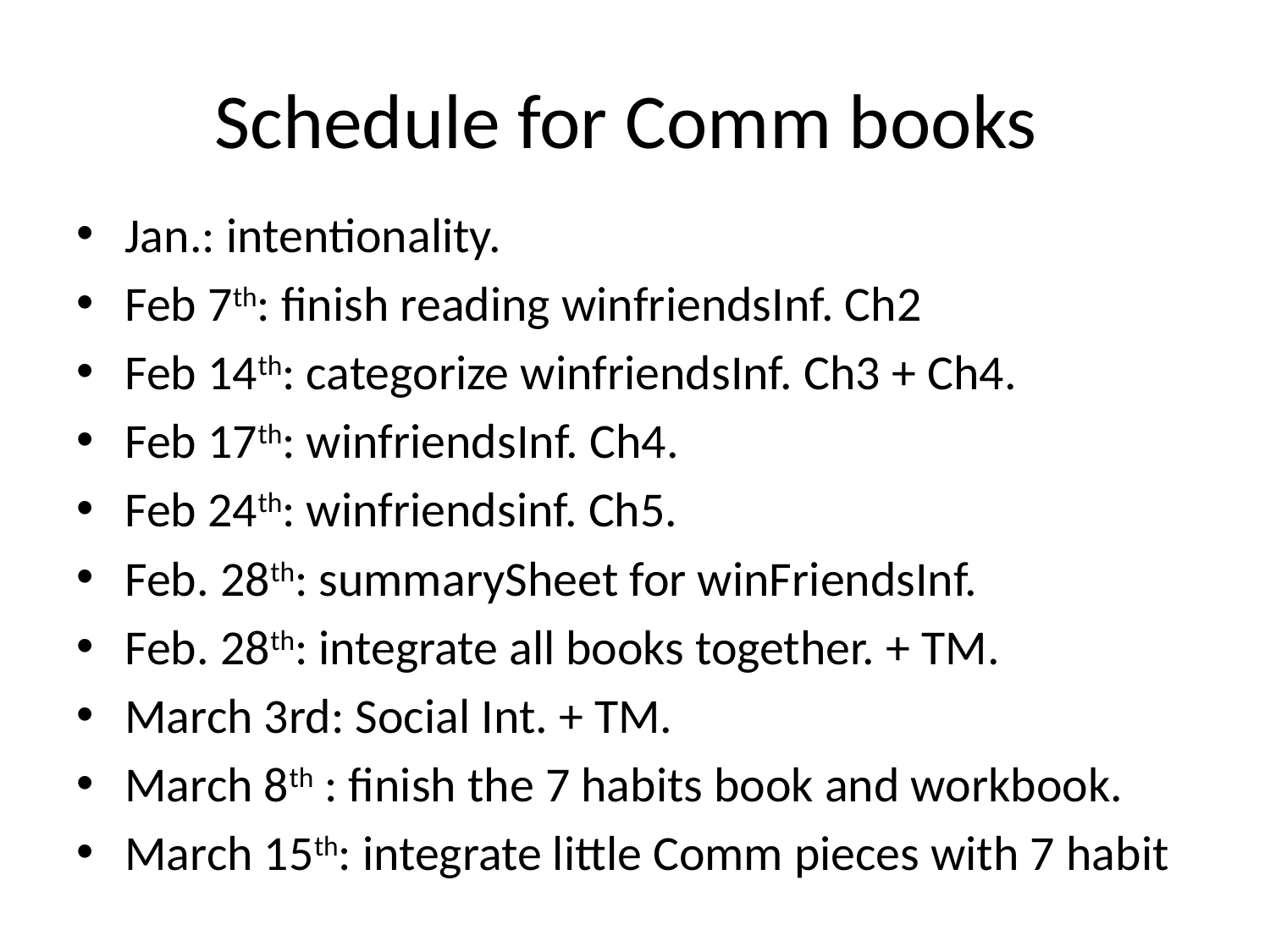

# Schedule for Comm books
Jan.: intentionality.
Feb 7th: finish reading winfriendsInf. Ch2
Feb 14th: categorize winfriendsInf. Ch3 + Ch4.
Feb 17th: winfriendsInf. Ch4.
Feb 24th: winfriendsinf. Ch5.
Feb. 28th: summarySheet for winFriendsInf.
Feb. 28th: integrate all books together. + TM.
March 3rd: Social Int. + TM.
March 8th : finish the 7 habits book and workbook.
March 15th: integrate little Comm pieces with 7 habit